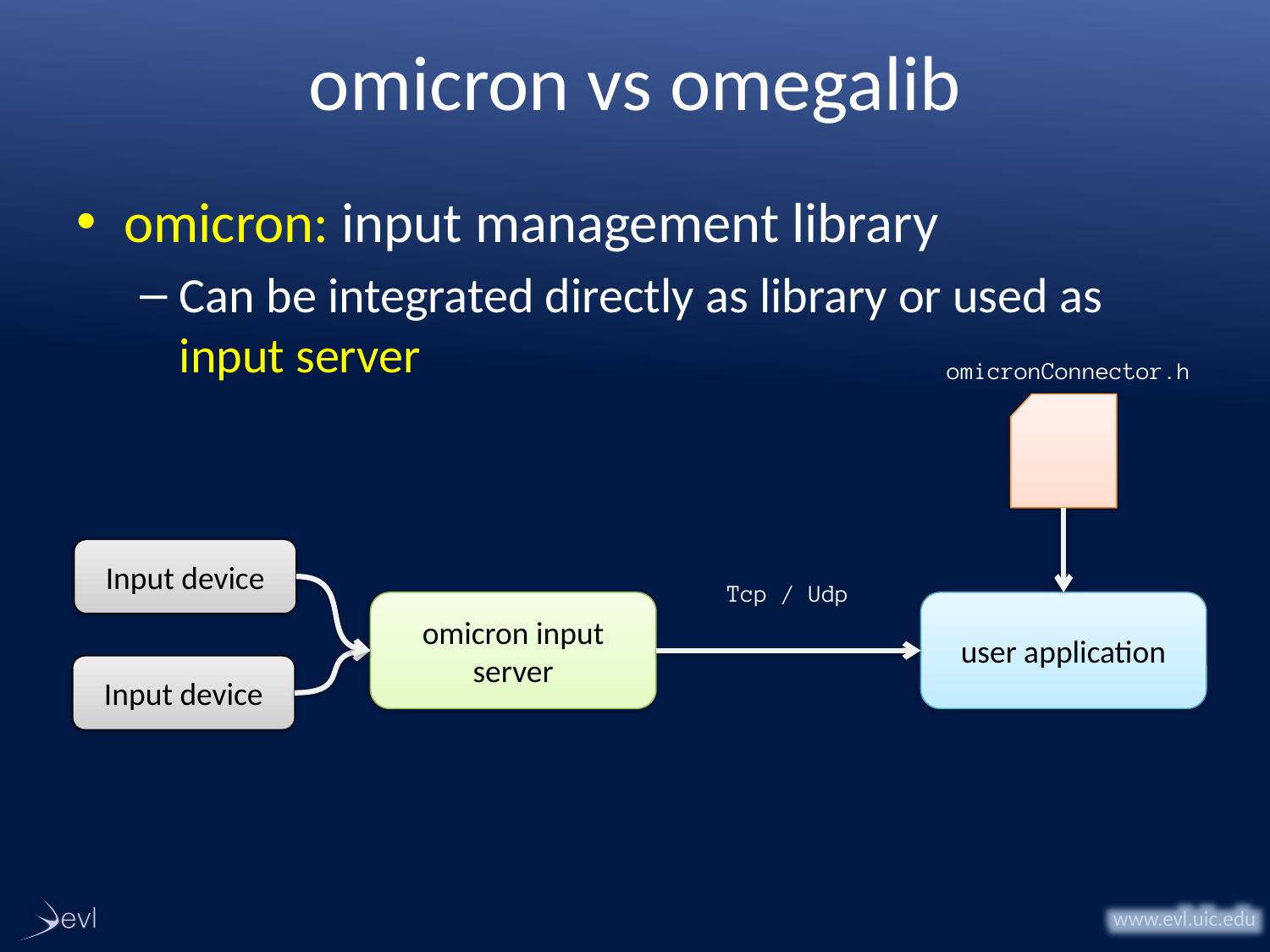

# omicron vs omegalib
omicron: input management library
Can be integrated directly as library or used as input server
omicronConnector.h

Input device
Tcp / Udp
omicron input server
user application
Input device